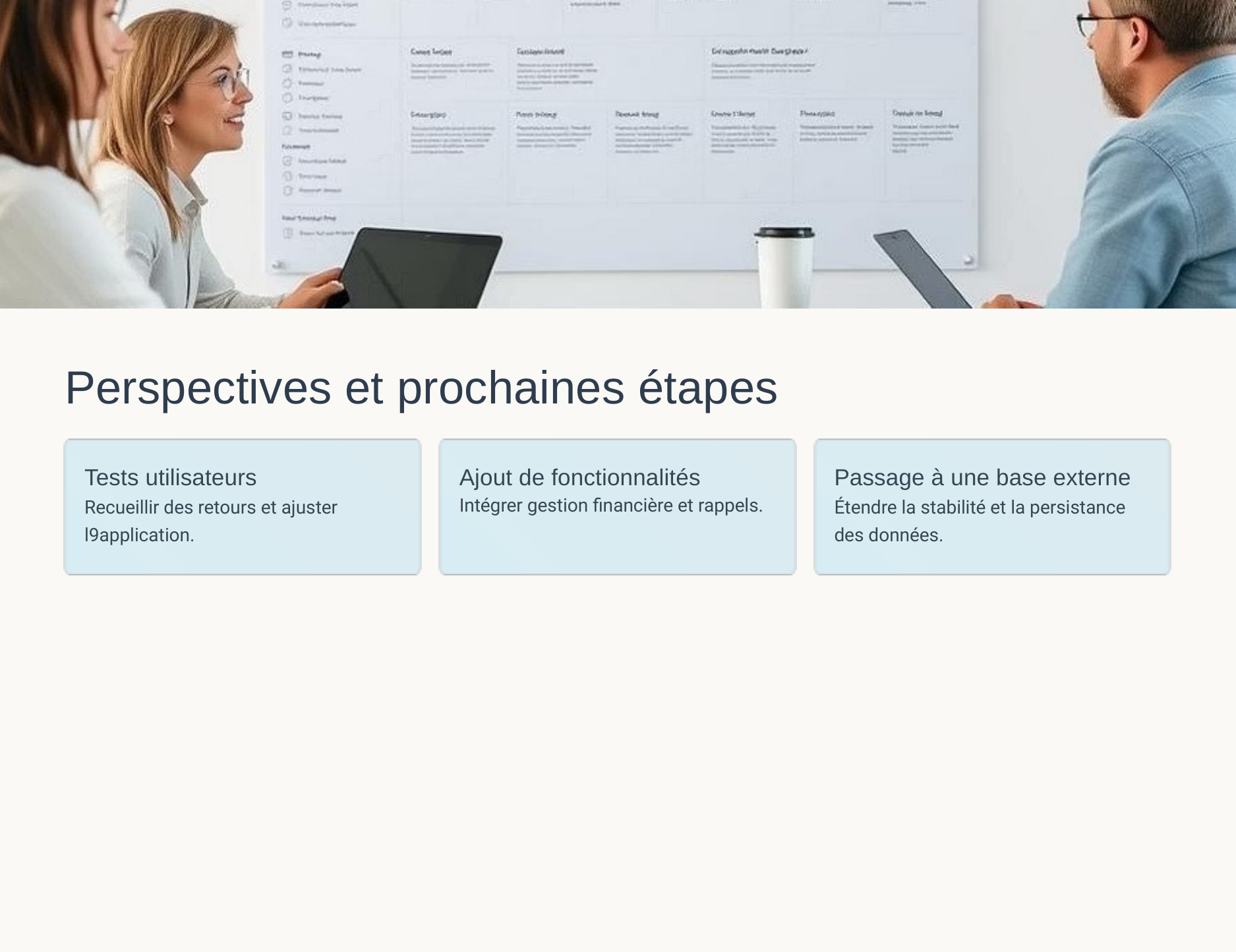

Perspectives et prochaines étapes

Tests utilisateurs
Recueillir des retours et ajuster l9application.
Ajout de fonctionnalités
Intégrer gestion financière et rappels.
Passage à une base externe
Étendre la stabilité et la persistance des données.